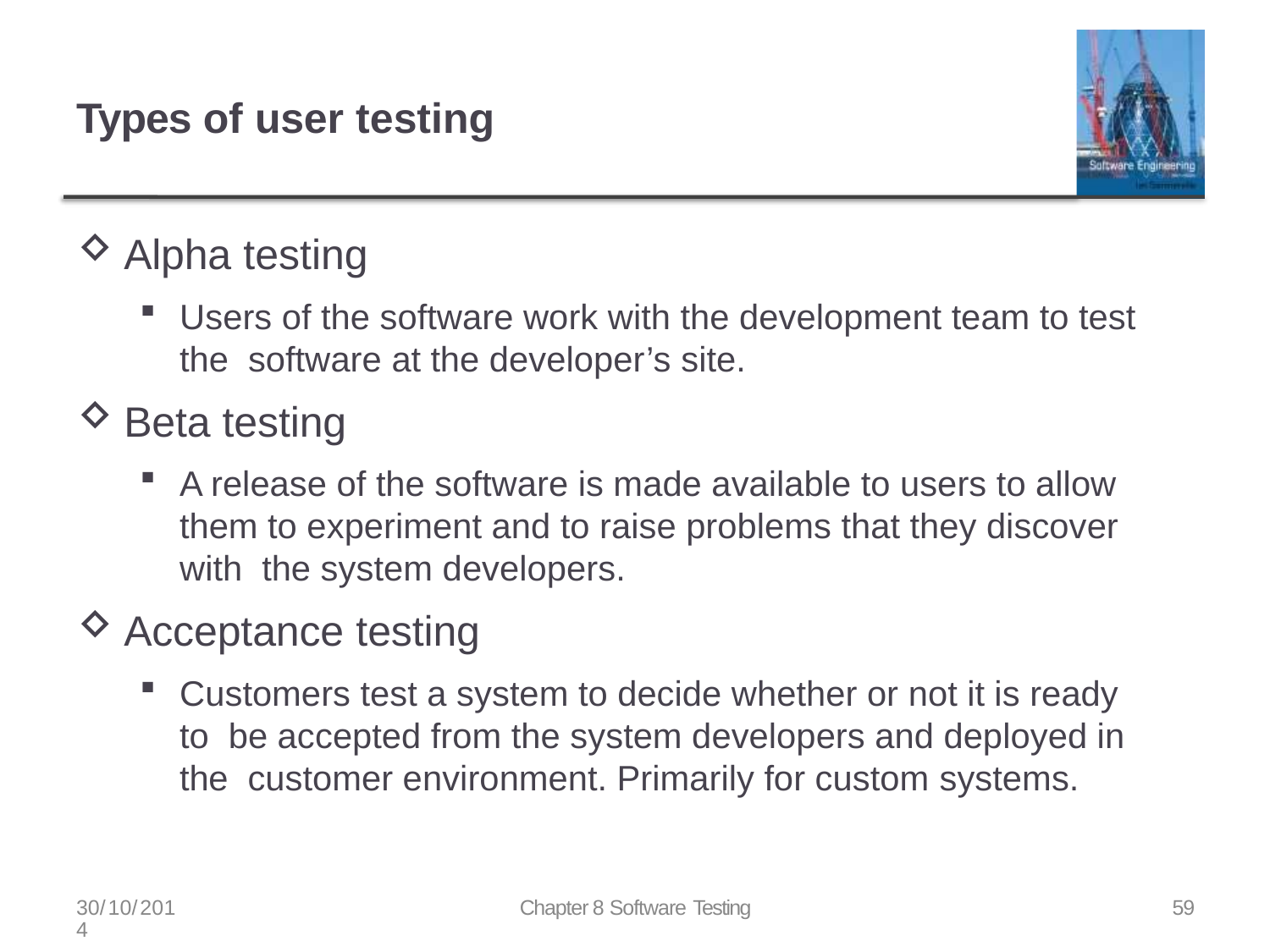

# Types of user testing
Alpha testing
Users of the software work with the development team to test the  software at the developer’s site.
Beta testing
A release of the software is made available to users to allow  them to experiment and to raise problems that they discover with  the system developers.
Acceptance testing
Customers test a system to decide whether or not it is ready to  be accepted from the system developers and deployed in the  customer environment. Primarily for custom systems.
30/10/2014
Chapter 8 Software Testing
59